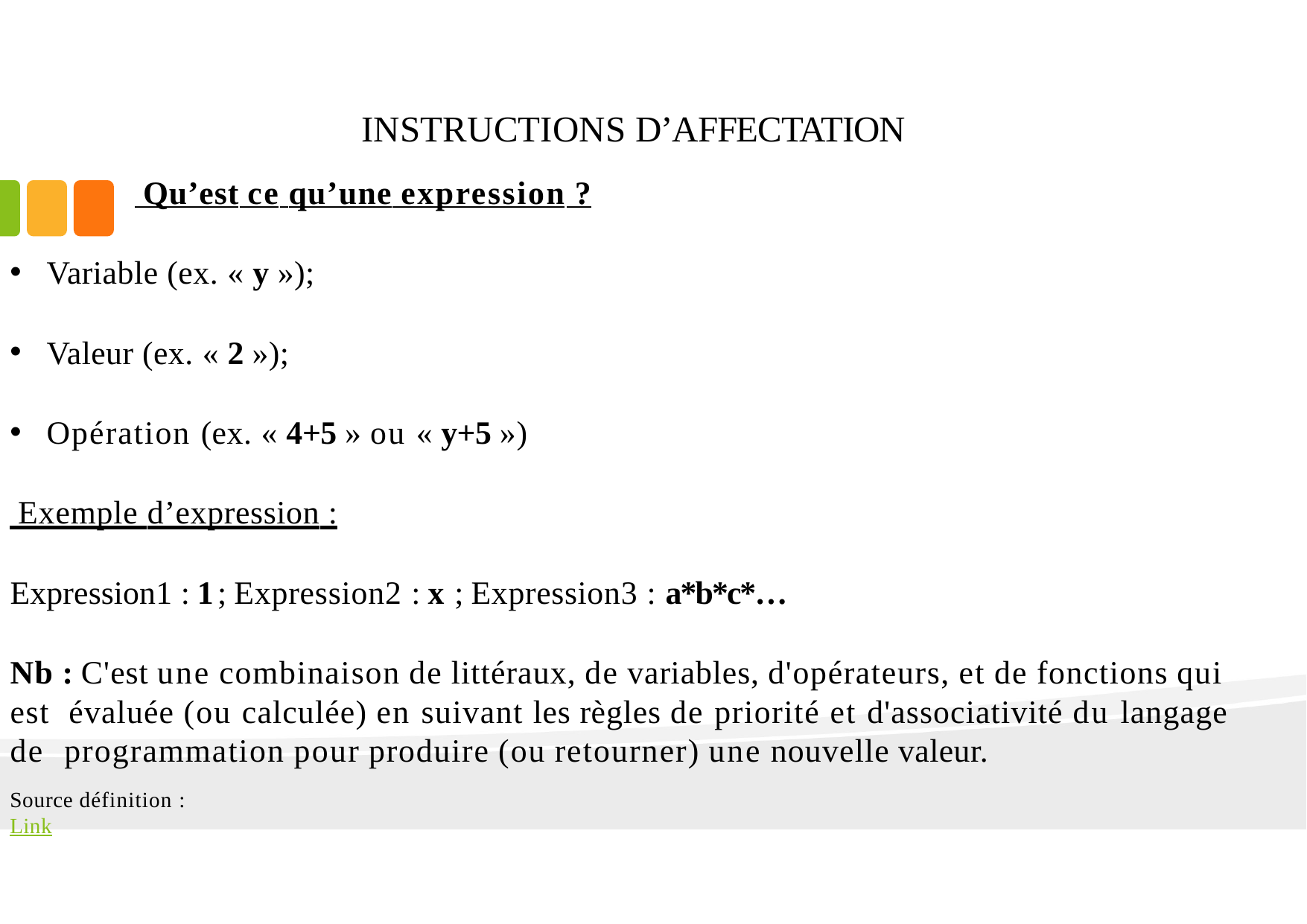

# INSTRUCTIONS D’AFFECTATION
 Qu’est ce qu’une expression ?

Variable (ex. « y »);

Valeur (ex. « 2 »);

Opération (ex. « 4+5 » ou « y+5 »)

 Exemple d’expression :

Expression1 : 1 ; Expression2 : x ; Expression3 : a*b*c*…

Nb : C'est une combinaison de littéraux, de variables, d'opérateurs, et de fonctions qui est  évaluée (ou calculée) en suivant les règles de priorité et d'associativité du langage de  programmation pour produire (ou retourner) une nouvelle valeur.
Source définition : Link